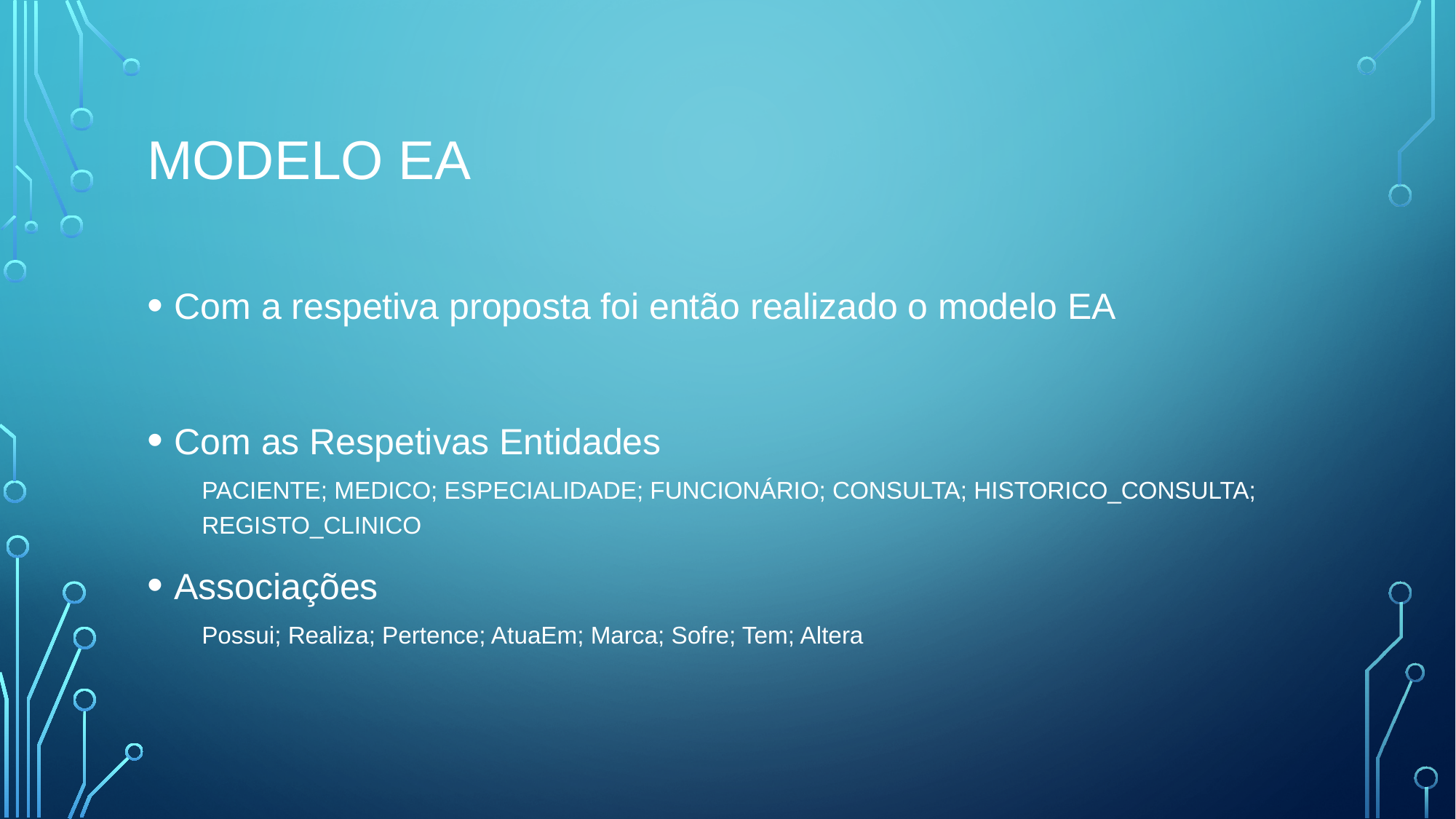

# Modelo EA
Com a respetiva proposta foi então realizado o modelo EA

Com as Respetivas Entidades
PACIENTE; MEDICO; ESPECIALIDADE; FUNCIONÁRIO; CONSULTA; HISTORICO_CONSULTA; REGISTO_CLINICO
Associações
Possui; Realiza; Pertence; AtuaEm; Marca; Sofre; Tem; Altera